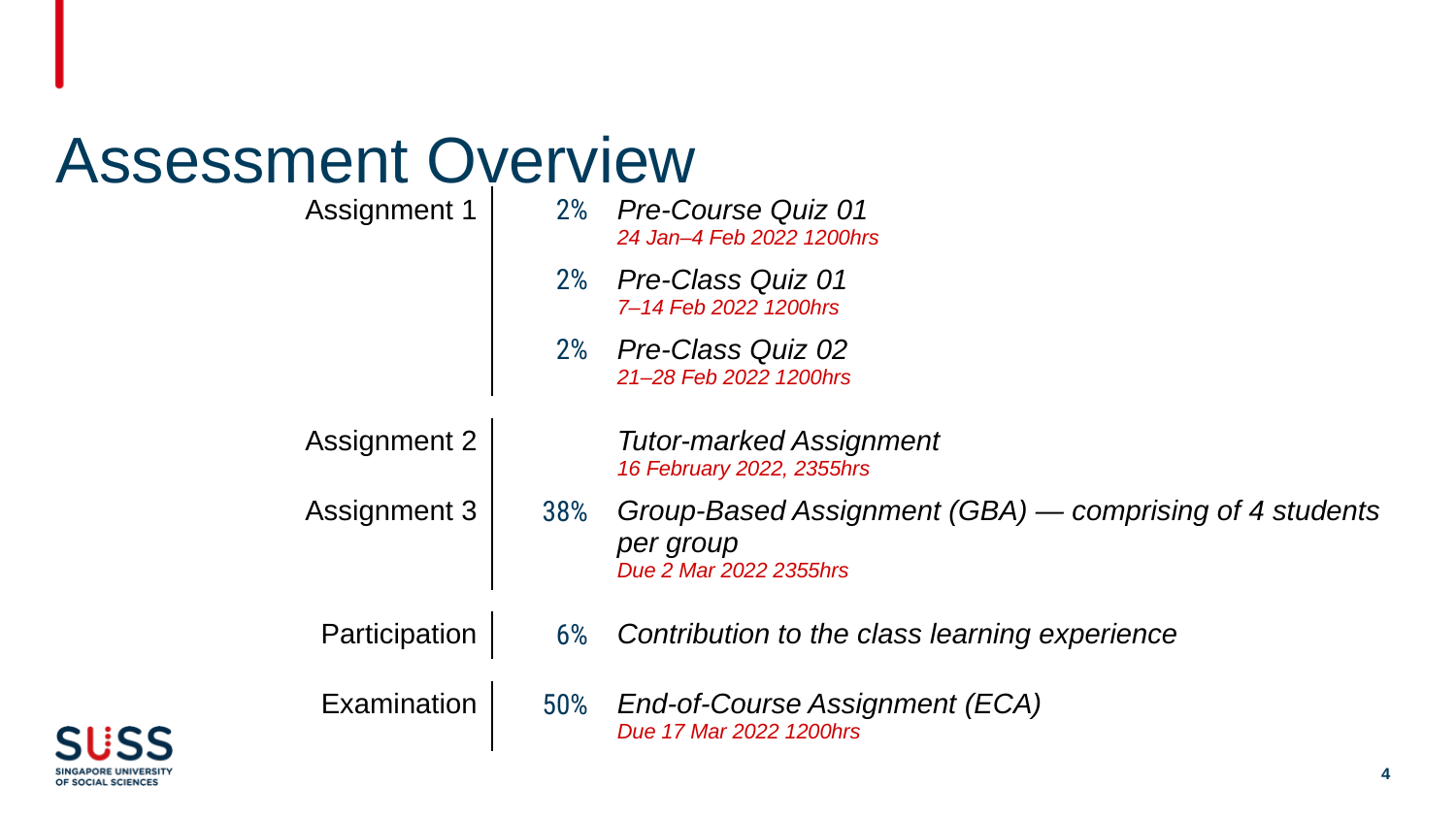

# Assessment Overview
| Assignment 1 | 2% | Pre-Course Quiz 01 24 Jan–4 Feb 2022 1200hrs |
| --- | --- | --- |
|  | 2% | Pre-Class Quiz 01 7–14 Feb 2022 1200hrs |
|  | 2% | Pre-Class Quiz 02 21–28 Feb 2022 1200hrs |
|  |  |  |
| Assignment 2 |  | Tutor-marked Assignment 16 February 2022, 2355hrs |
| Assignment 3 | 38% | Group-Based Assignment (GBA) — comprising of 4 students per group Due 2 Mar 2022 2355hrs |
|  |  |  |
| Participation | 6% | Contribution to the class learning experience |
|  |  |  |
| Examination | 50% | End-of-Course Assignment (ECA) Due 17 Mar 2022 1200hrs |